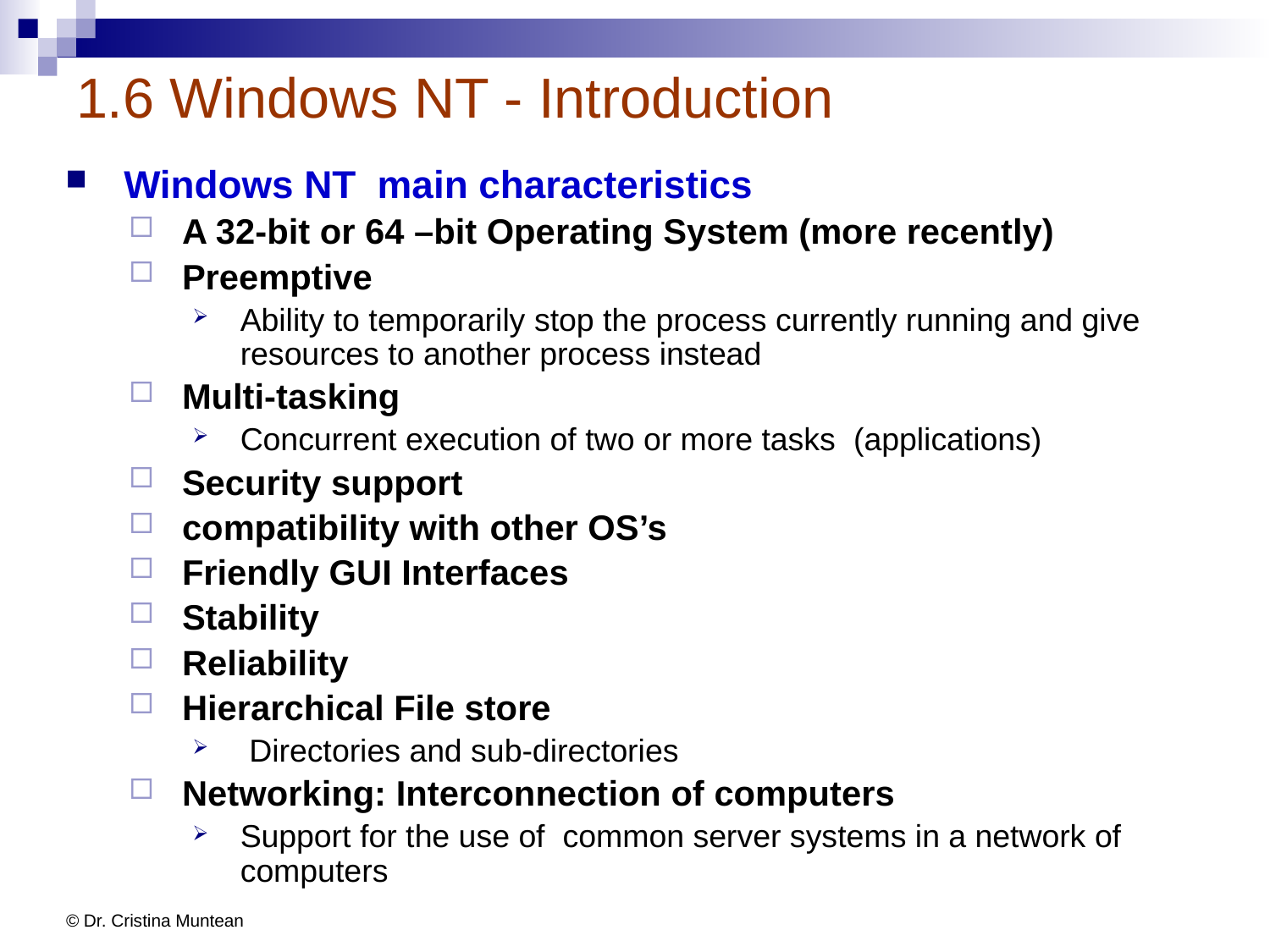

# 1.6 Windows NT - Introduction
Windows NT  main characteristics
A 32-bit or 64 –bit Operating System (more recently)
Preemptive
Ability to temporarily stop the process currently running and give resources to another process instead
Multi-tasking
Concurrent execution of two or more tasks  (applications)
Security support
compatibility with other OS’s
Friendly GUI Interfaces
Stability
Reliability
Hierarchical File store
 Directories and sub-directories
Networking: Interconnection of computers
Support for the use of  common server systems in a network of computers